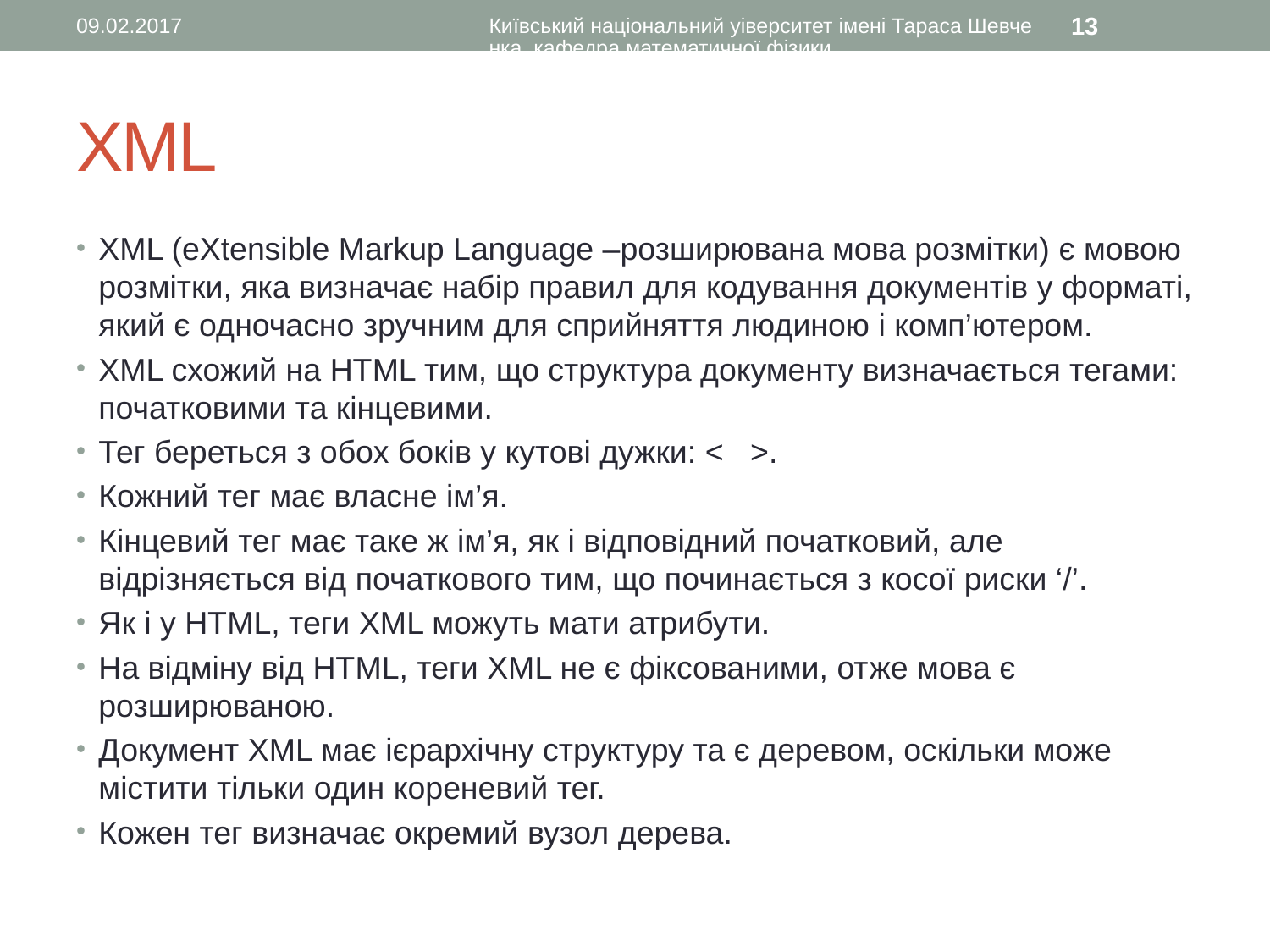

09.02.2017
Київський національний уіверситет імені Тараса Шевченка, кафедра математичної фізики
13
# XML
XML (eXtensible Markup Language –розширювана мова розмітки) є мовою розмітки, яка визначає набір правил для кодування документів у форматі, який є одночасно зручним для сприйняття людиною і комп’ютером.
XML схожий на HTML тим, що структура документу визначається тегами: початковими та кінцевими.
Тег береться з обох боків у кутові дужки: <   >.
Кожний тег має власне ім’я.
Кінцевий тег має таке ж ім’я, як і відповідний початковий, але відрізняється від початкового тим, що починається з косої риски ‘/’.
Як і у HTML, теги XML можуть мати атрибути.
На відміну від HTML, теги XML не є фіксованими, отже мова є розширюваною.
Документ XML має ієрархічну структуру та є деревом, оскільки може містити тільки один кореневий тег.
Кожен тег визначає окремий вузол дерева.